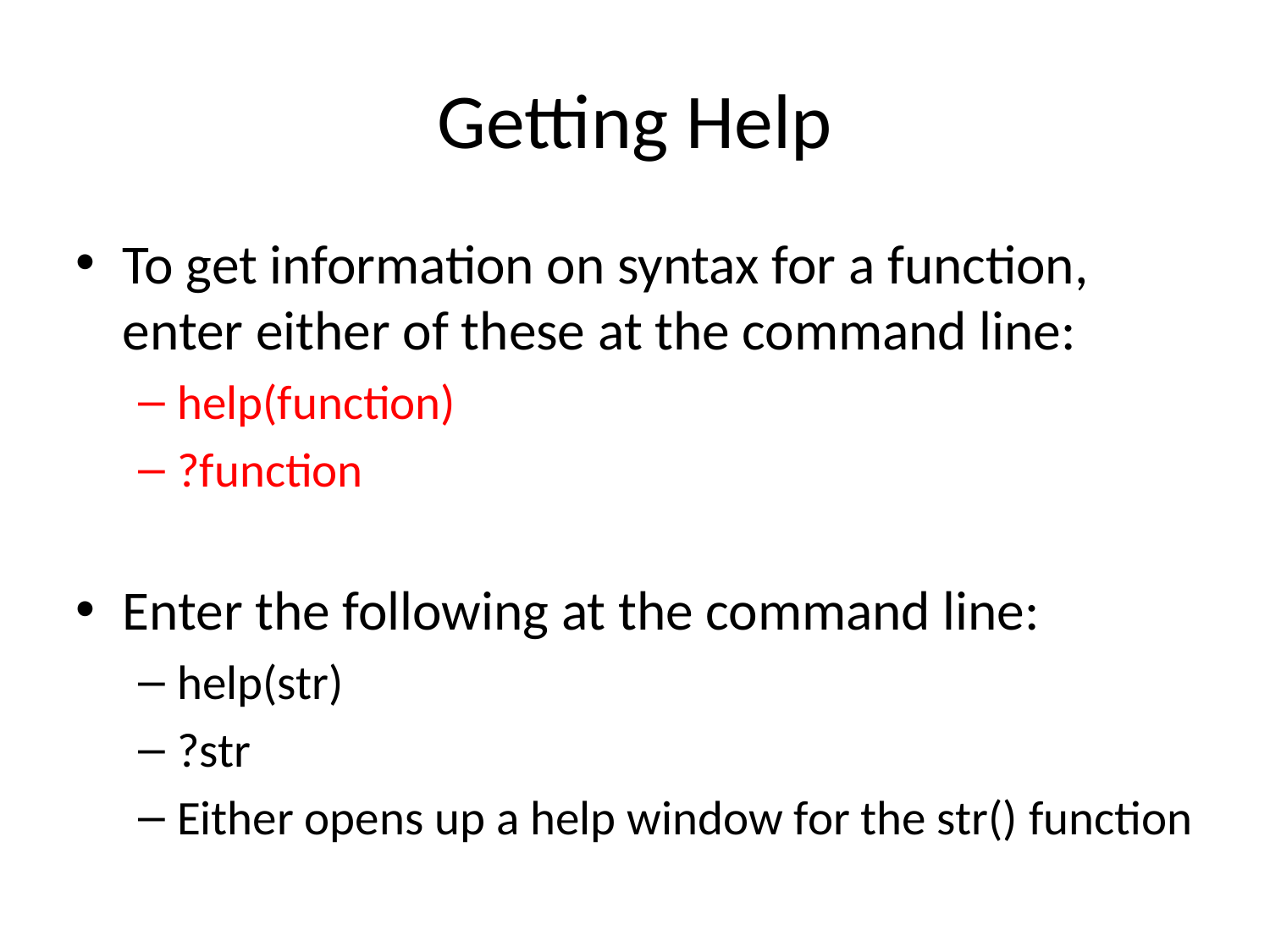

# Getting Help
To get information on syntax for a function, enter either of these at the command line:
help(function)
?function

Enter the following at the command line:
help(str)
?str
Either opens up a help window for the str() function